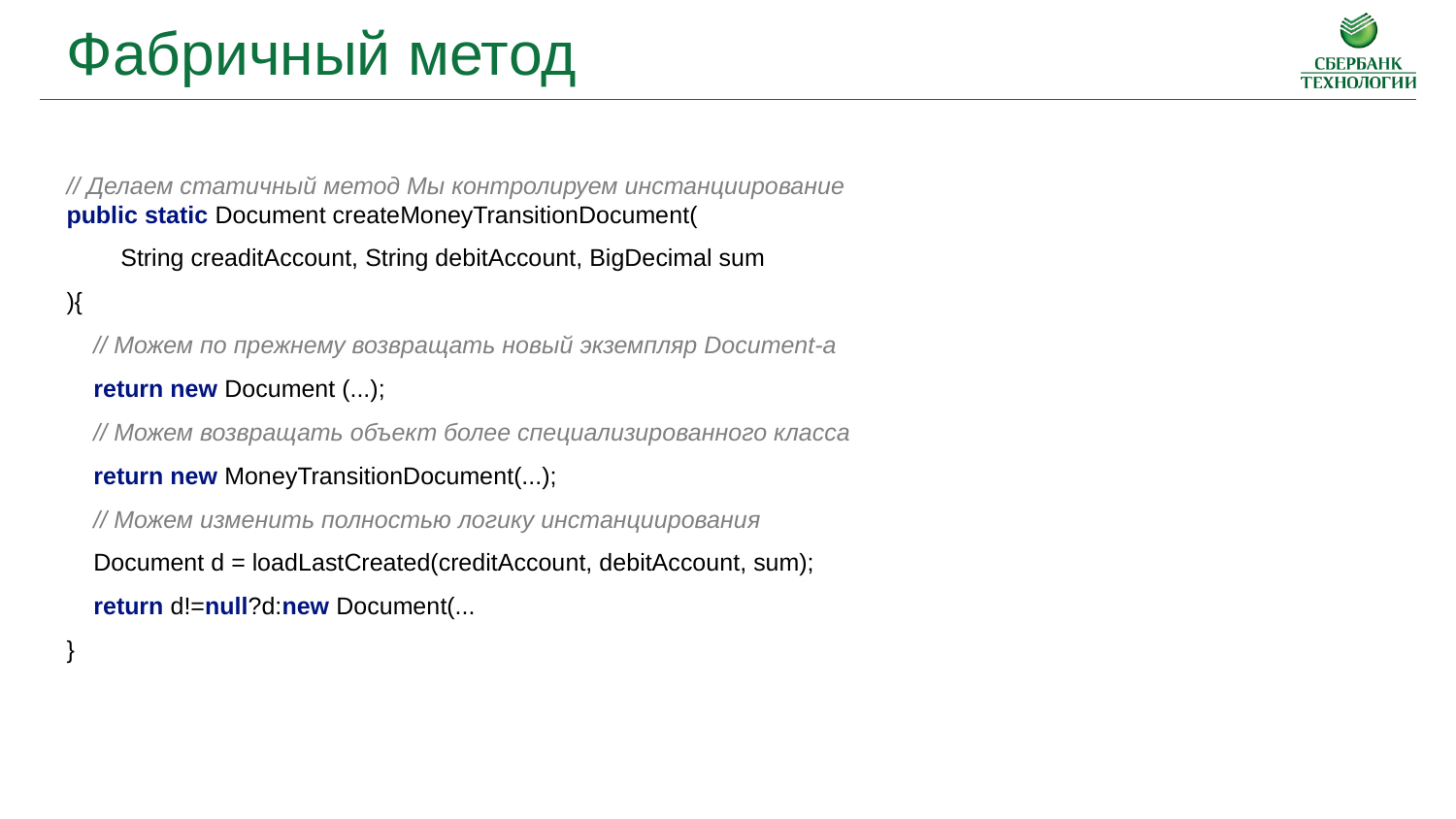

Фабричный метод
// Делаем статичный метод Мы контролируем инстанциирование
public static Document createMoneyTransitionDocument(
        String creaditAccount, String debitAccount, BigDecimal sum
){
    // Можем по прежнему возвращать новый экземпляр Document-a
    return new Document (...);
    // Можем возвращать объект более специализированного класса
    return new MoneyTransitionDocument(...);
    // Можем изменить полностью логику инстанциирования
    Document d = loadLastCreated(creditAccount, debitAccount, sum);
    return d!=null?d:new Document(...
}